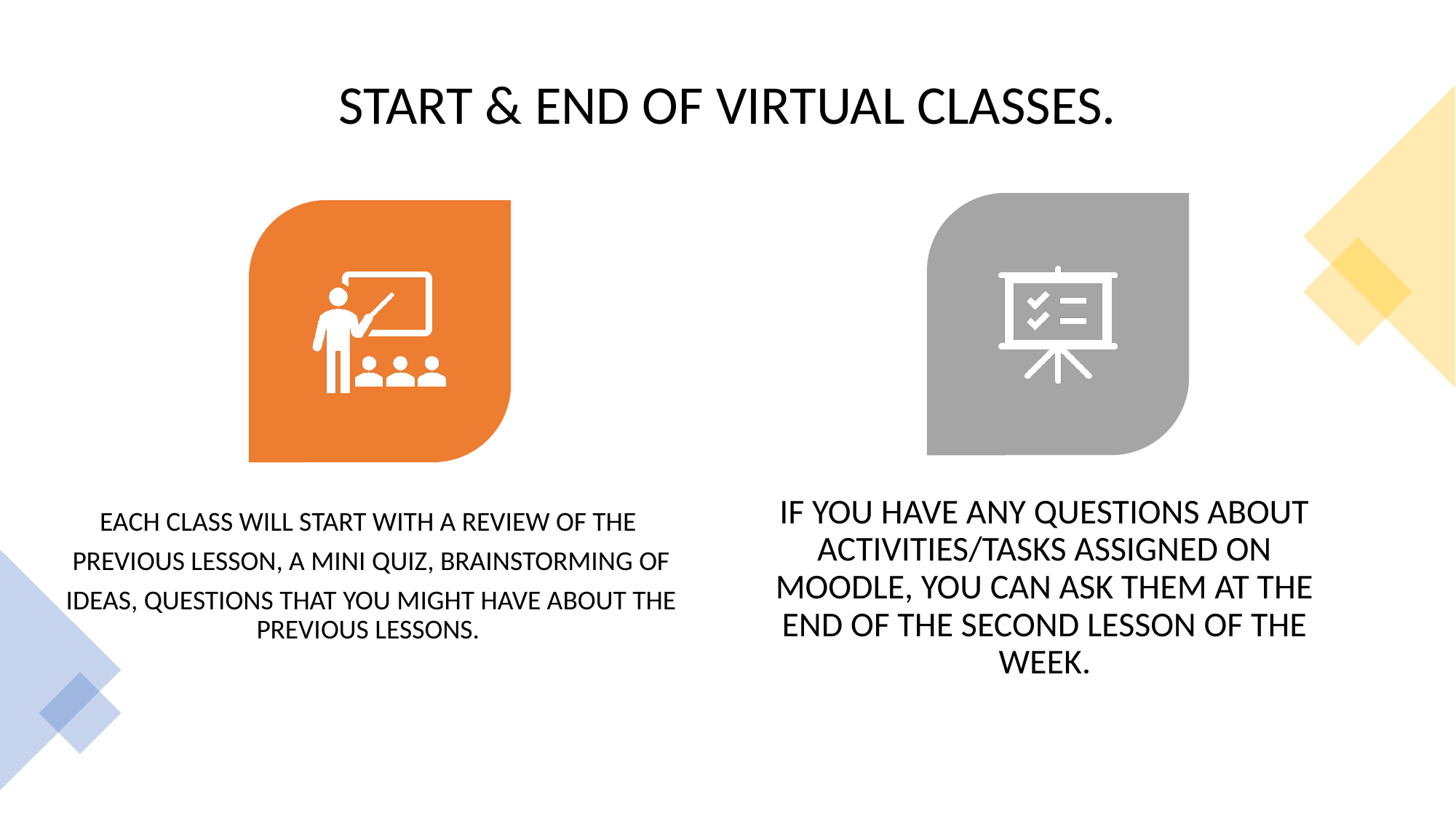

# START & END OF VIRTUAL CLASSES.

Each class will start with a review of the
 previous lesson, a mini quiz, brainstorming of
 ideas, questions that you might have about the previous lessons.
If you have any questions about activities/tasks assigned on Moodle, you can ask them at the end of the second lesson of the week.